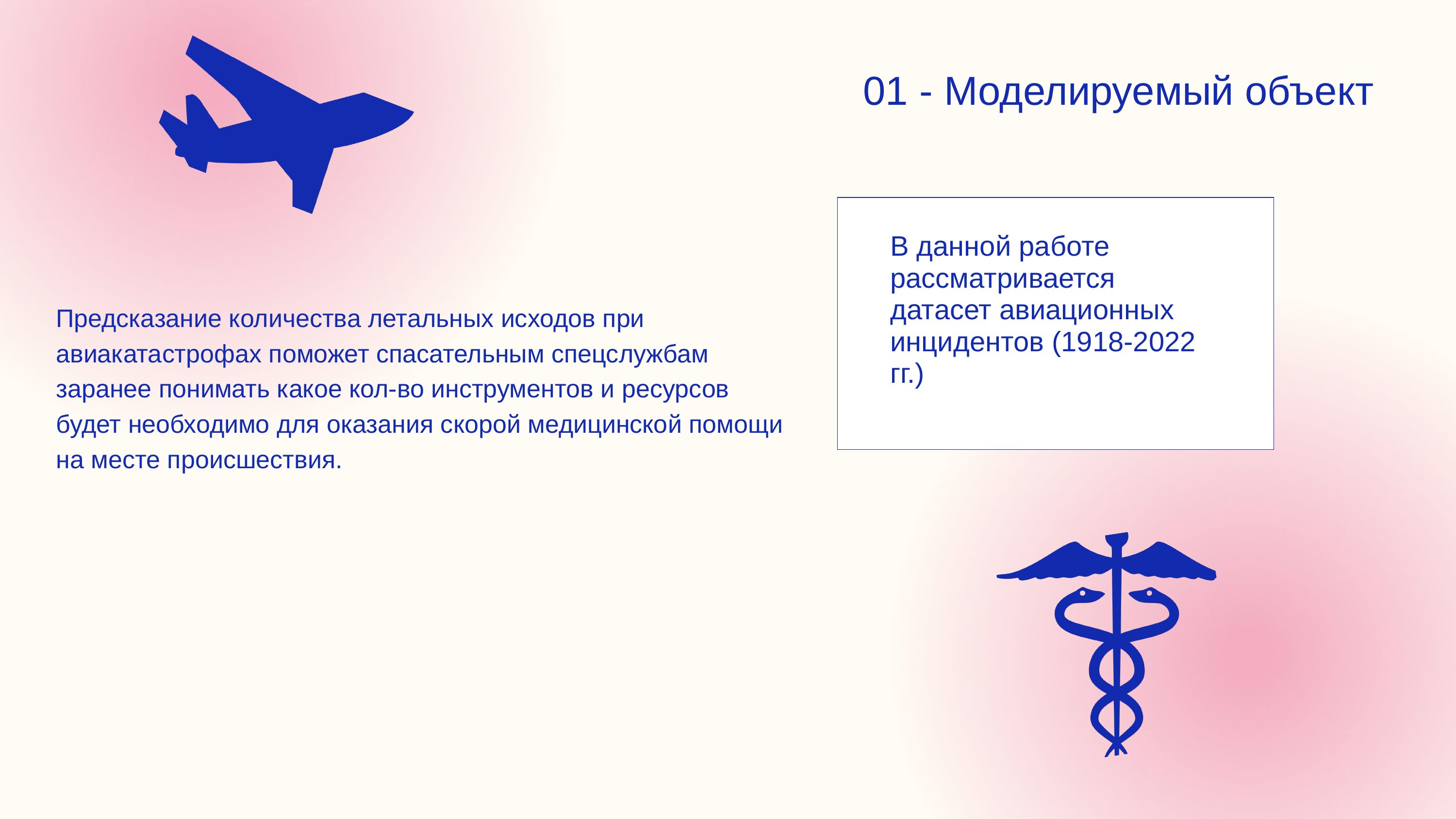

01 - Моделируемый объект

В данной работе рассматривается датасет авиационных инцидентов (1918-2022 гг.)

Предсказание количества летальных исходов при авиакатастрофах поможет спасательным спецслужбам заранее понимать какое кол-во инструментов и ресурсов будет необходимо для оказания скорой медицинской помощи на месте происшествия.